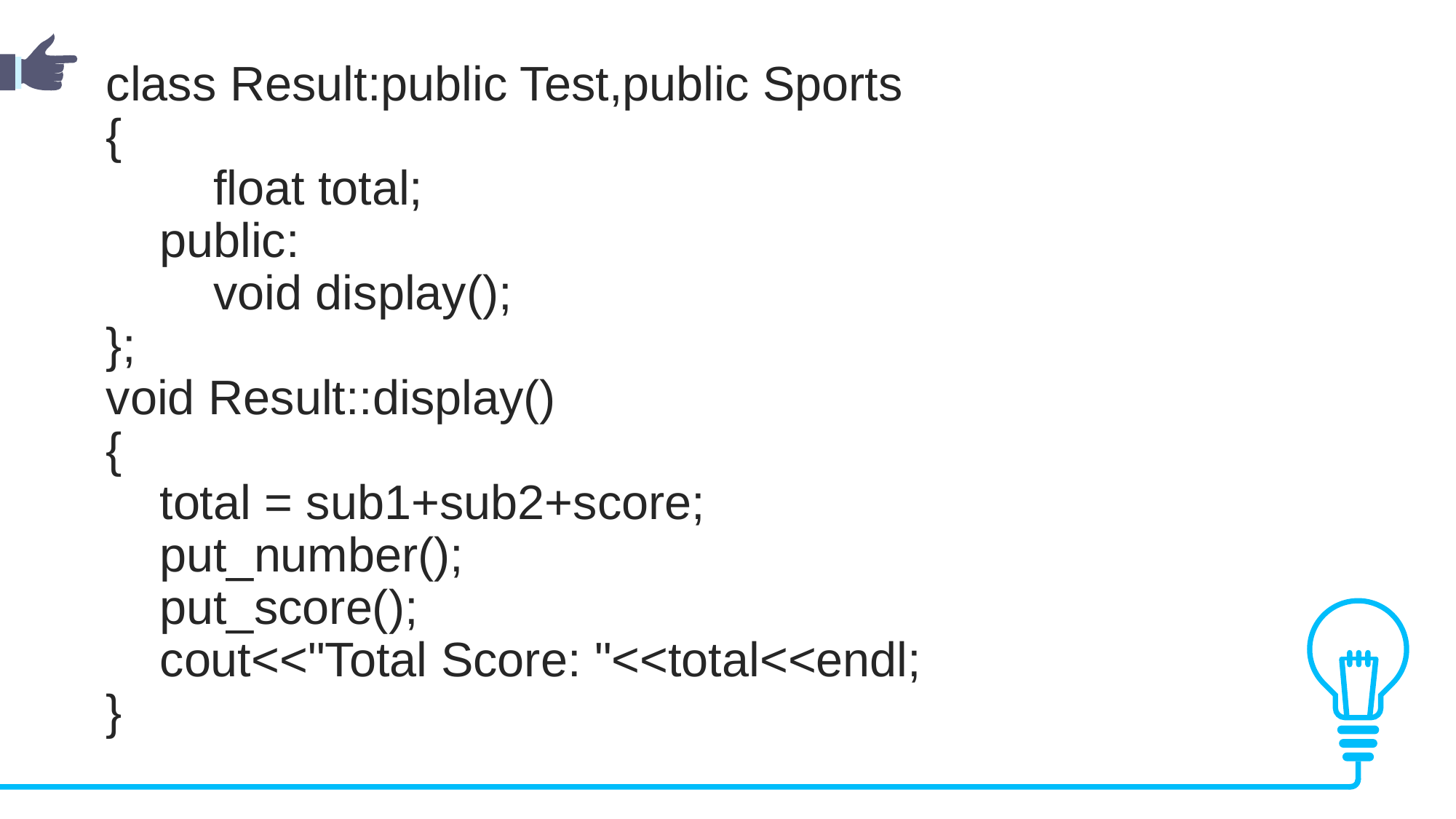

class Result:public Test,public Sports
{
        float total;
    public:
        void display();
};
void Result::display()
{
    total = sub1+sub2+score;
    put_number();
    put_score();
    cout<<"Total Score: "<<total<<endl;
}